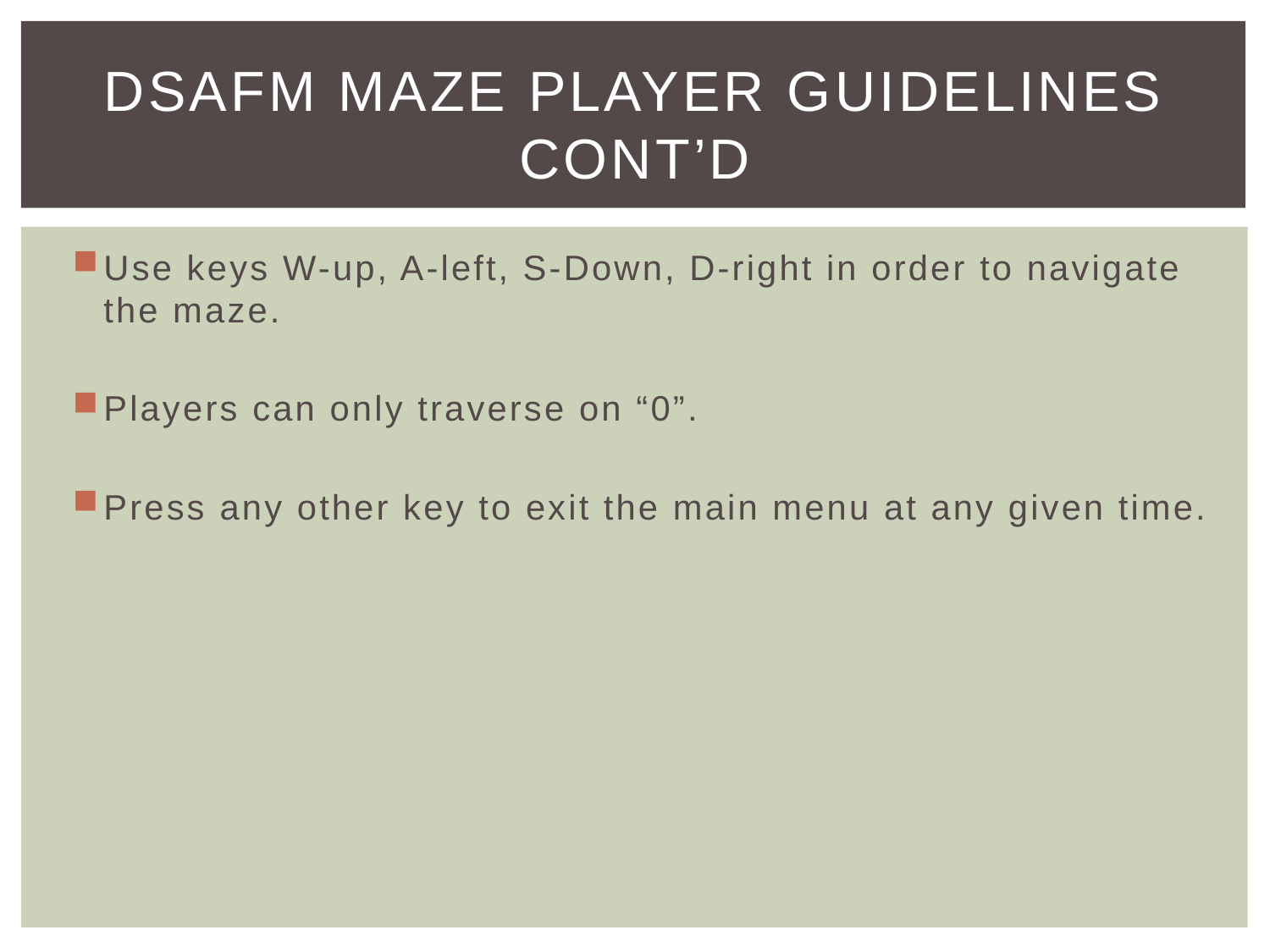

# Dsafm MAZE PLAYER Guidelines cont’d
Use keys W-up, A-left, S-Down, D-right in order to navigate the maze.

Players can only traverse on “0”.

Press any other key to exit the main menu at any given time.